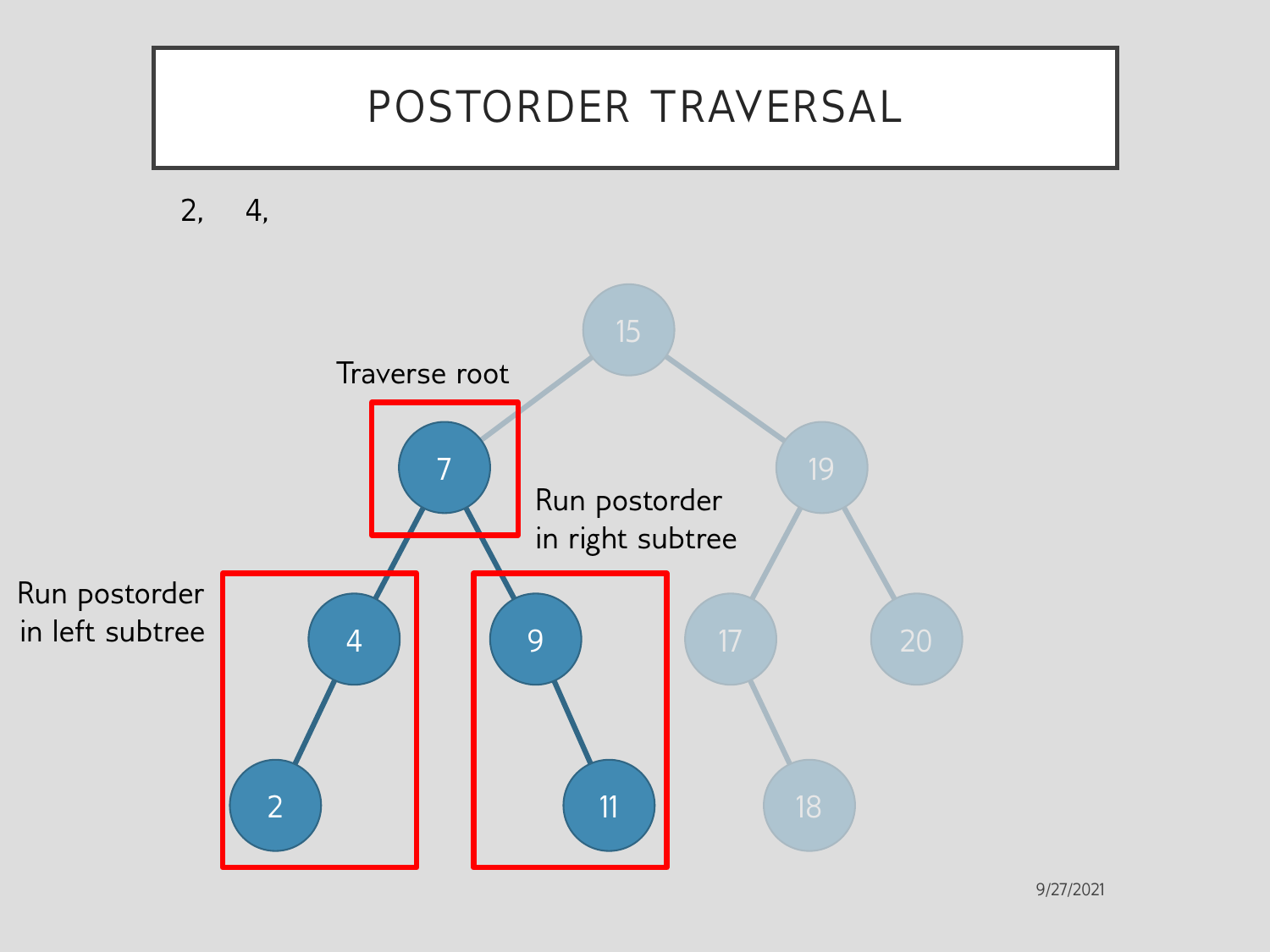

# Postorder traversal
2,
4,

15
Traverse root

7
19
Run postorder
in right subtree
Run postorder
in left subtree

4
9
17
20
2
11
18
9/27/2021